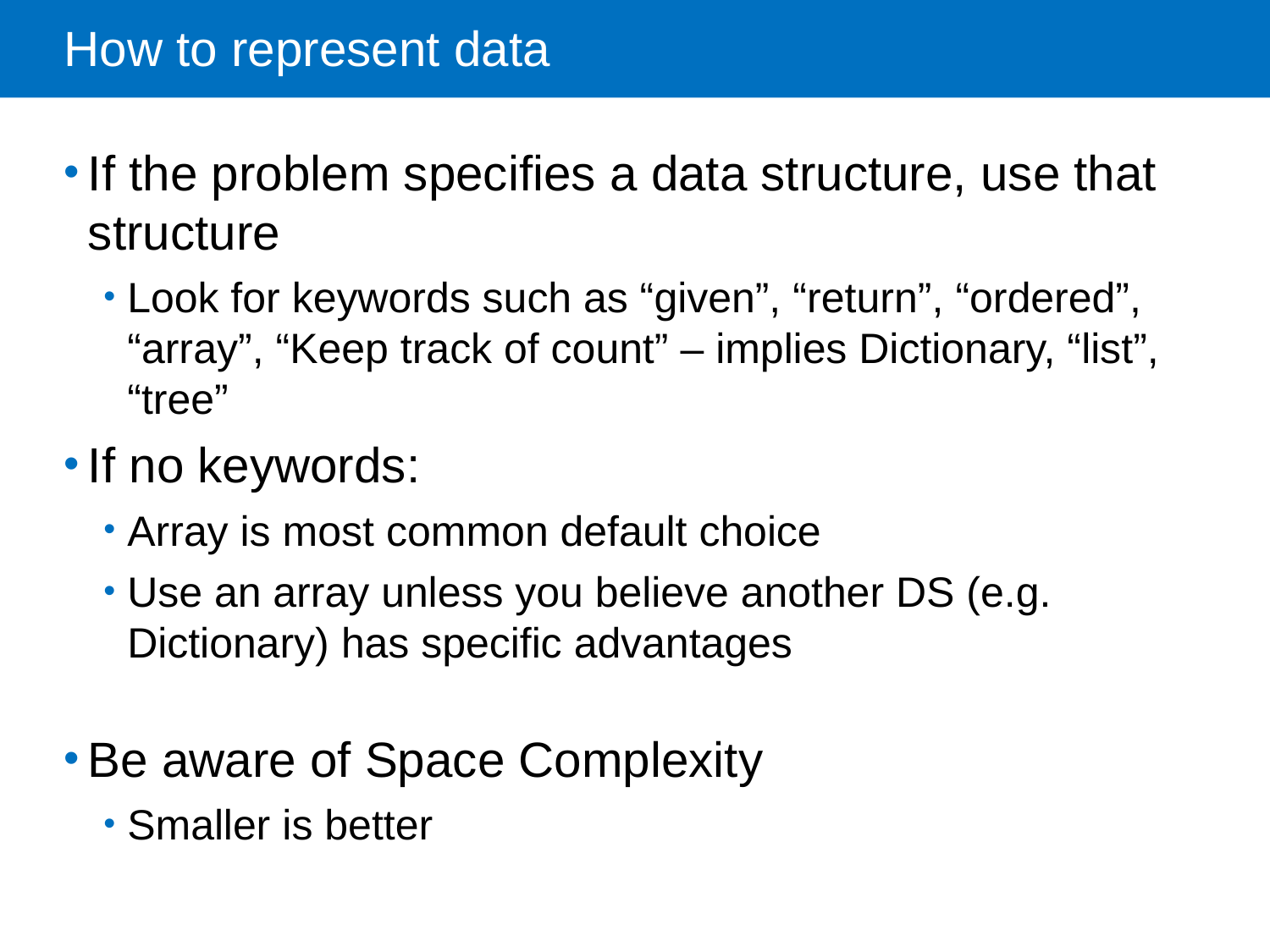

# How to represent data
If the problem specifies a data structure, use that structure
Look for keywords such as “given”, “return”, “ordered”, “array”, “Keep track of count” – implies Dictionary, “list”, “tree”
If no keywords:
Array is most common default choice
Use an array unless you believe another DS (e.g. Dictionary) has specific advantages
Be aware of Space Complexity
Smaller is better